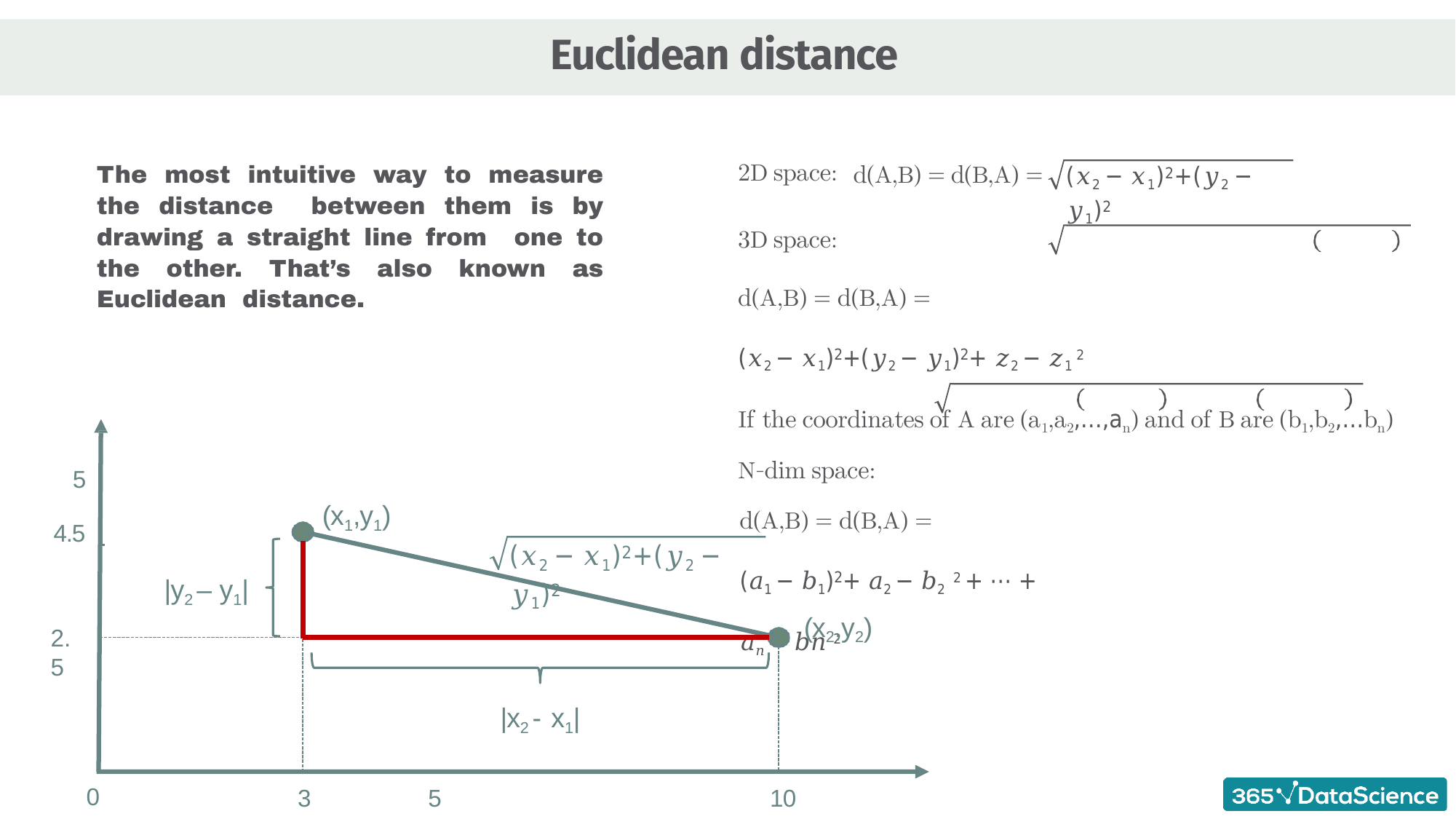

# Euclidean distance
The most intuitive way to measure the distance  between them is by drawing a straight line from  one to the other. That’s also known as Euclidean  distance.
2D space:
d(A,B) = d(B,A) =
(𝑥2 − 𝑥1)2+(𝑦2 − 𝑦1)2

3D space:	d(A,B) = d(B,A) =	(𝑥2 − 𝑥1)2+(𝑦2 − 𝑦1)2+ 𝑧2 − 𝑧1 2

If the coordinates of A are (a1,a2,…,an) and of B are (b1,b2,…bn)
N-dim space:

d(A,B) = d(B,A) =	(𝑎1 − 𝑏1)2+ 𝑎2 − 𝑏2  2 + ⋯ +	𝑎𝑛 − 𝑏𝑛 2

5
4.5
(x1,y1)

(𝑥2 − 𝑥1)2+(𝑦2 − 𝑦1)2

|y2 – y1|
(x2,y2)
2.5
|x2 - x1|

0
3
5
10